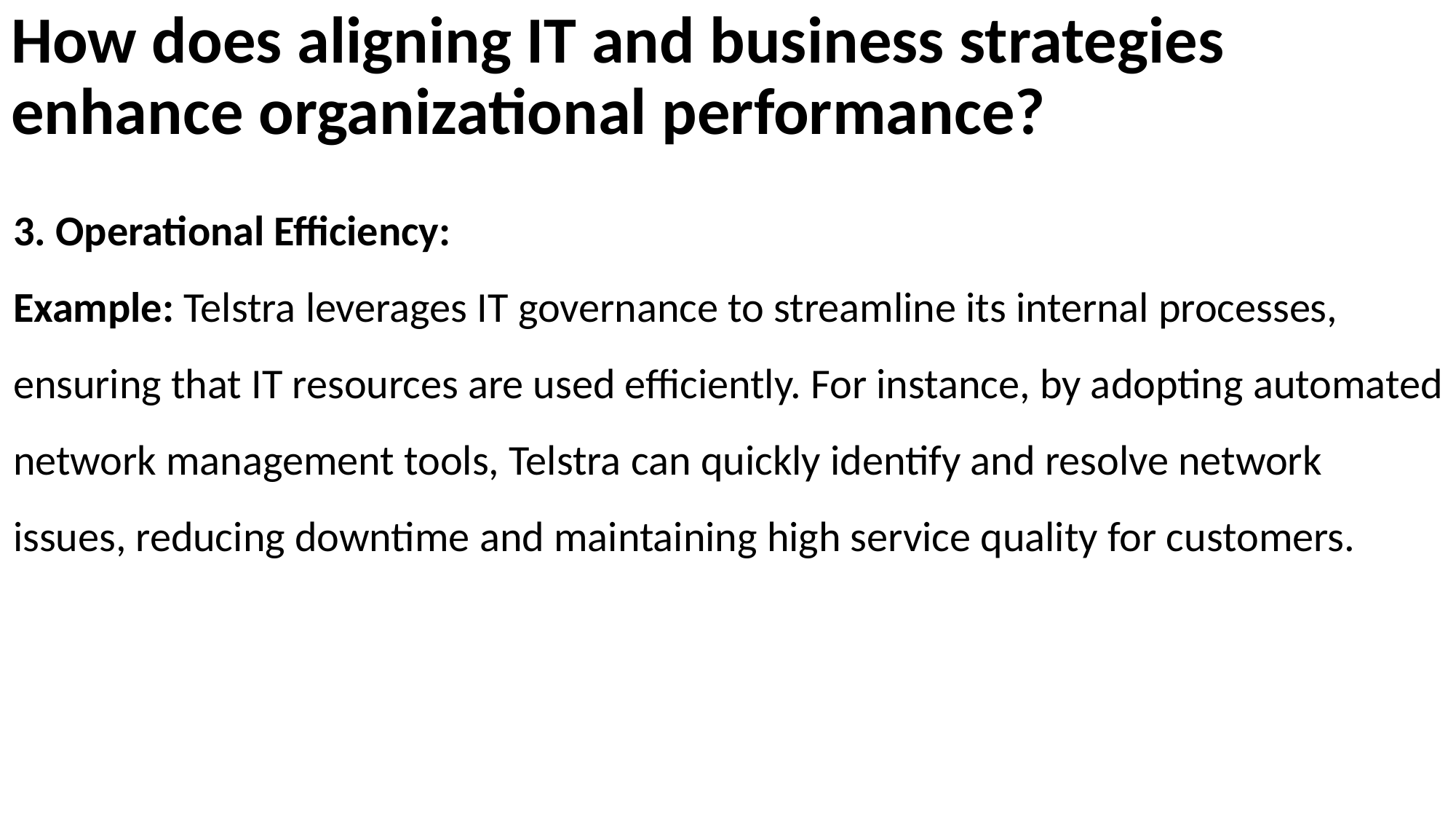

# How does aligning IT and business strategies enhance organizational performance?
3. Operational Efficiency:
Example: Telstra leverages IT governance to streamline its internal processes, ensuring that IT resources are used efficiently. For instance, by adopting automated network management tools, Telstra can quickly identify and resolve network issues, reducing downtime and maintaining high service quality for customers.